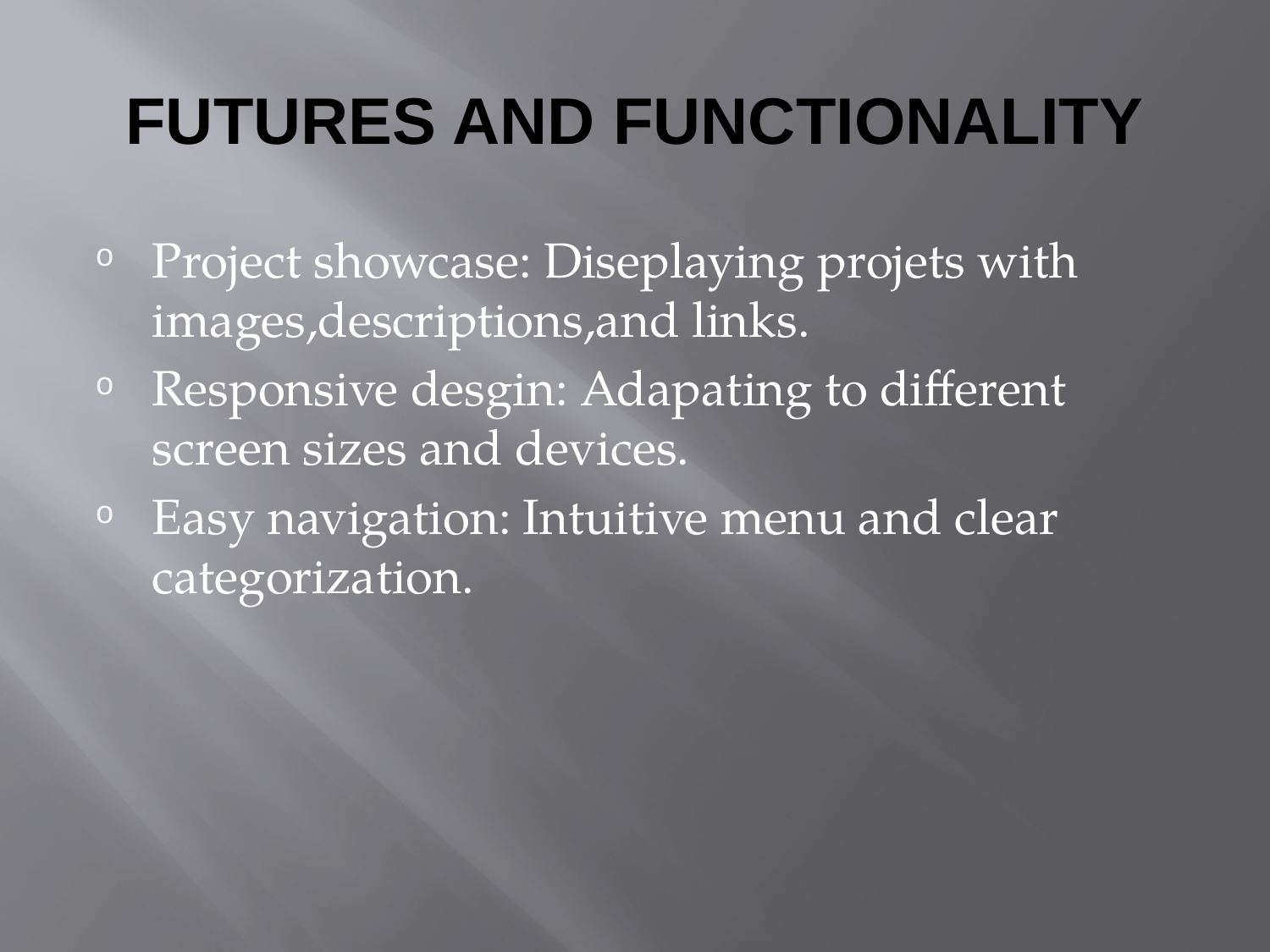

# FUTURES AND FUNCTIONALITY
Project showcase: Diseplaying projets with images,descriptions,and links.
Responsive desgin: Adapating to different screen sizes and devices.
Easy navigation: Intuitive menu and clear categorization.